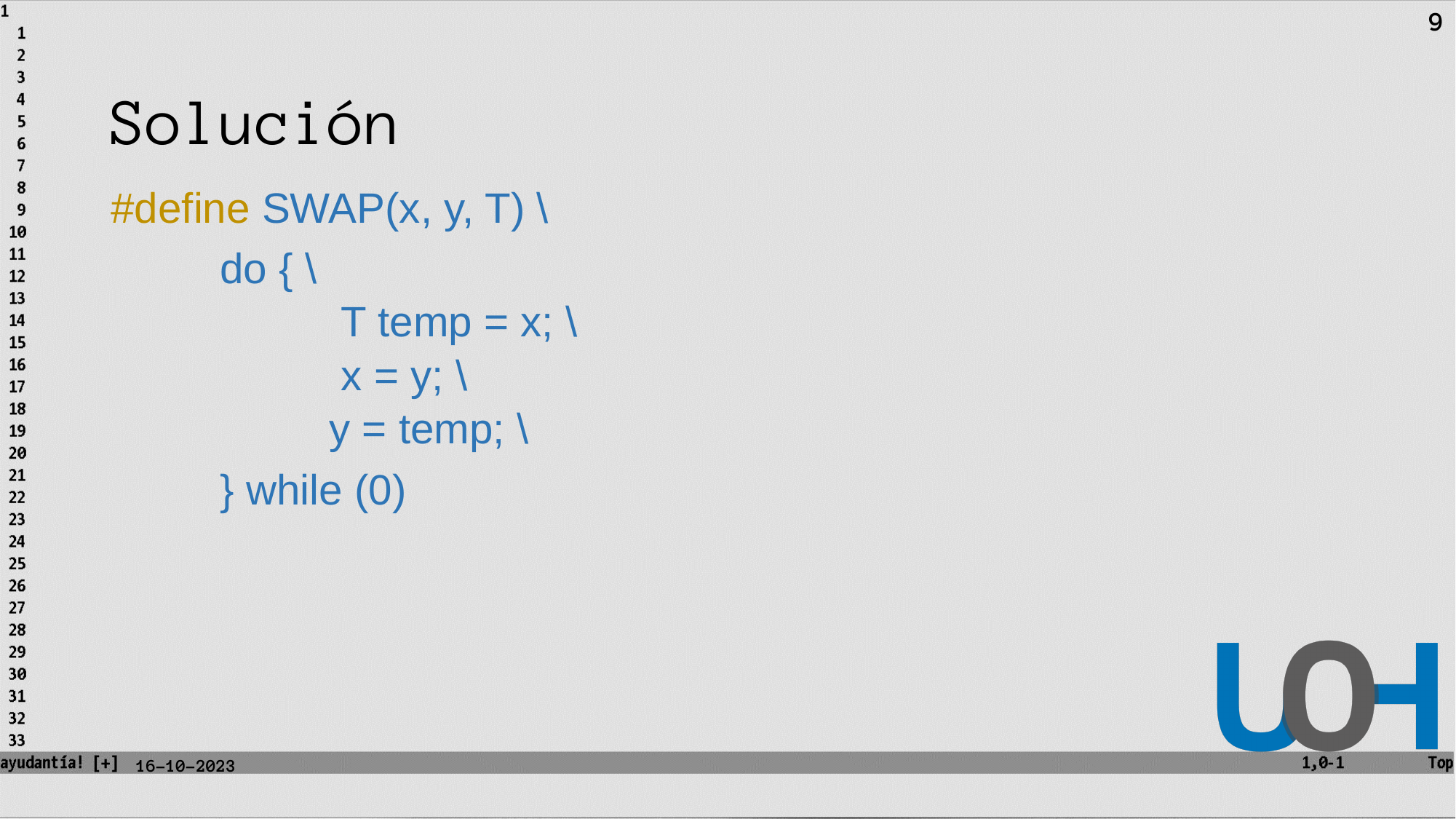

9
# Solución
#define SWAP(x, y, T) \
	do { \
	 T temp = x; \
	 x = y; \
	y = temp; \
	} while (0)
16-10-2023